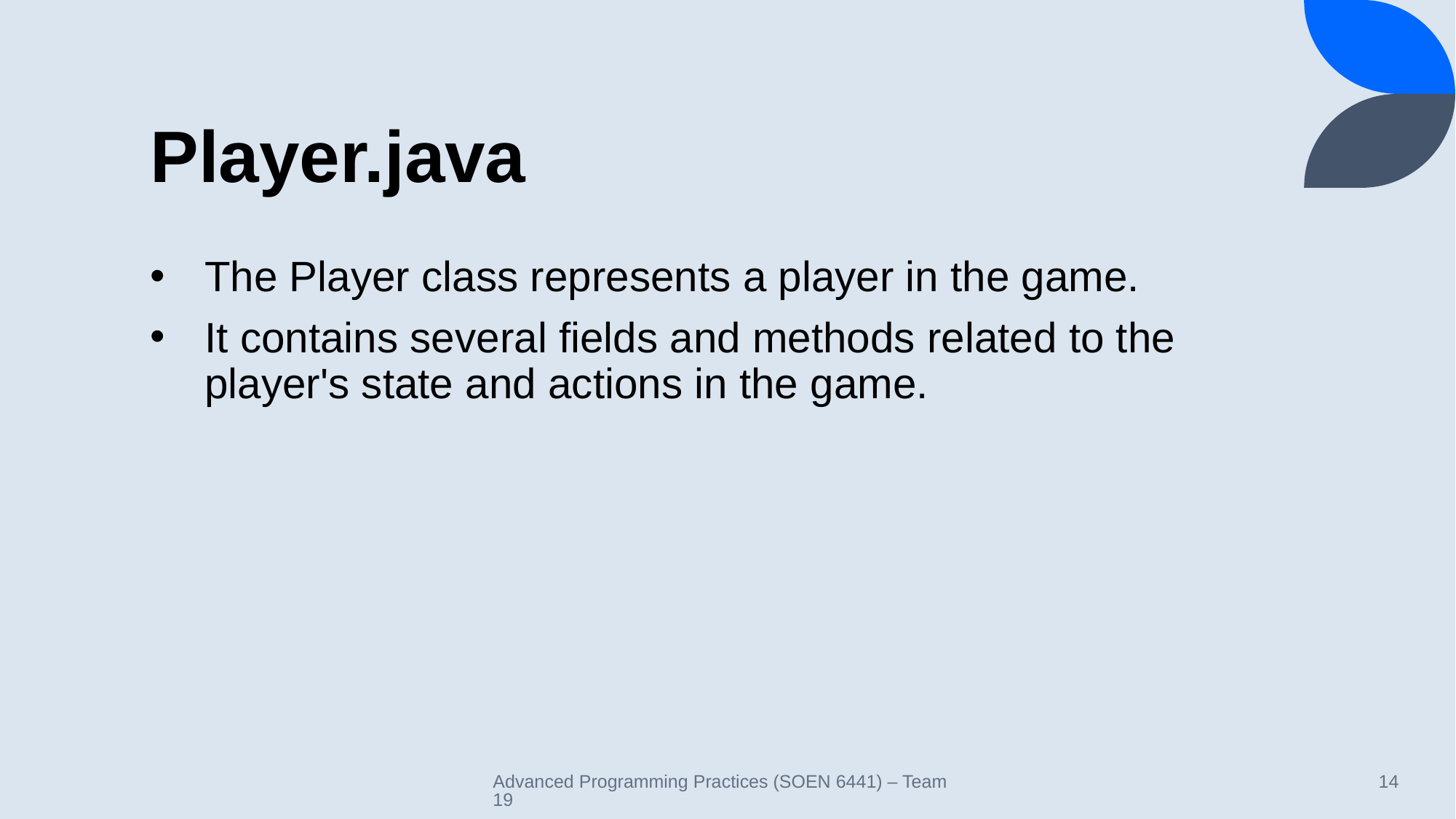

# Player.java
The Player class represents a player in the game.
It contains several fields and methods related to the player's state and actions in the game.
Advanced Programming Practices (SOEN 6441) – Team 19
14